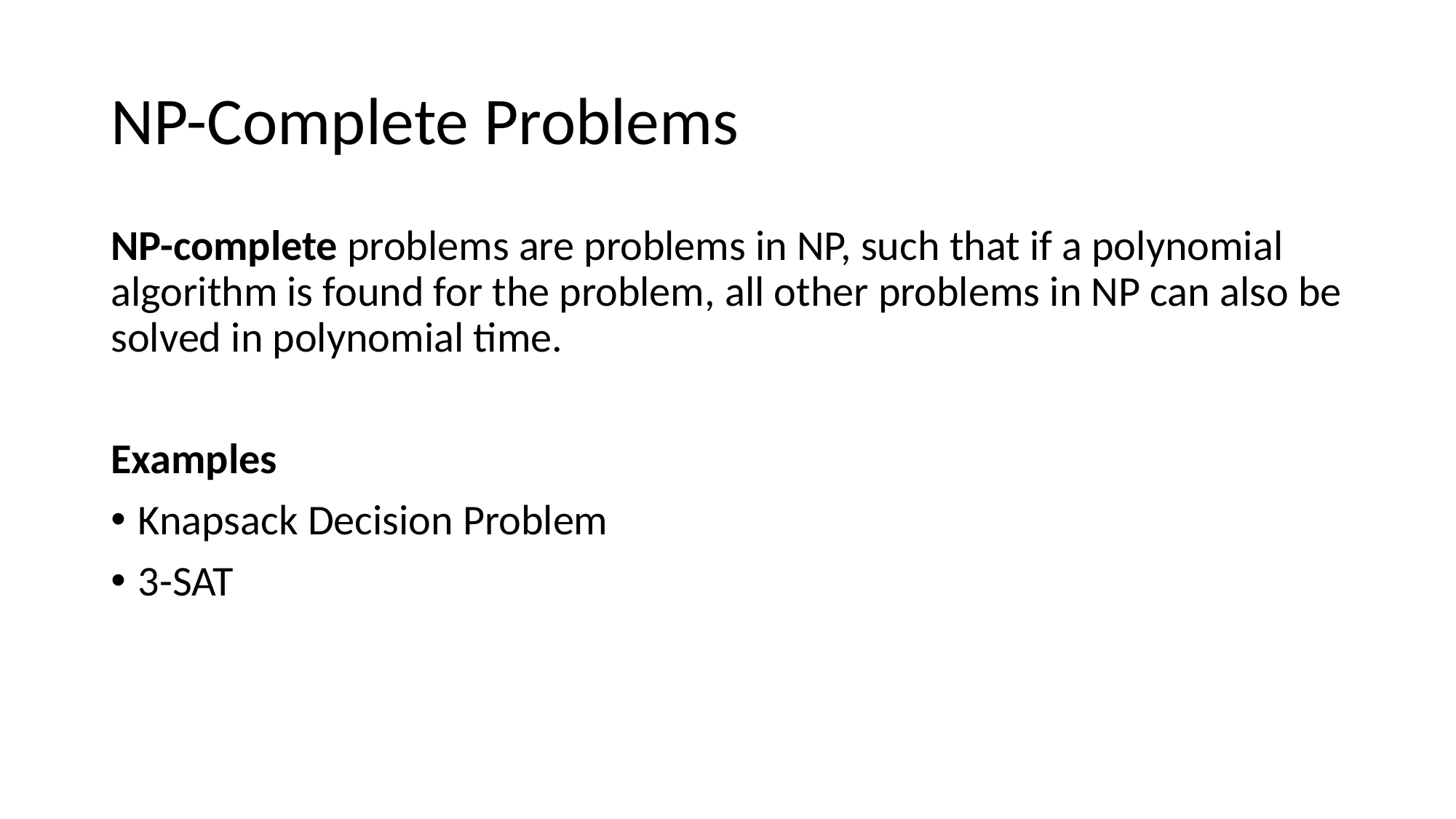

# NP-Complete Problems
NP-complete problems are problems in NP, such that if a polynomial algorithm is found for the problem, all other problems in NP can also be solved in polynomial time.

Examples
Knapsack Decision Problem
3-SAT